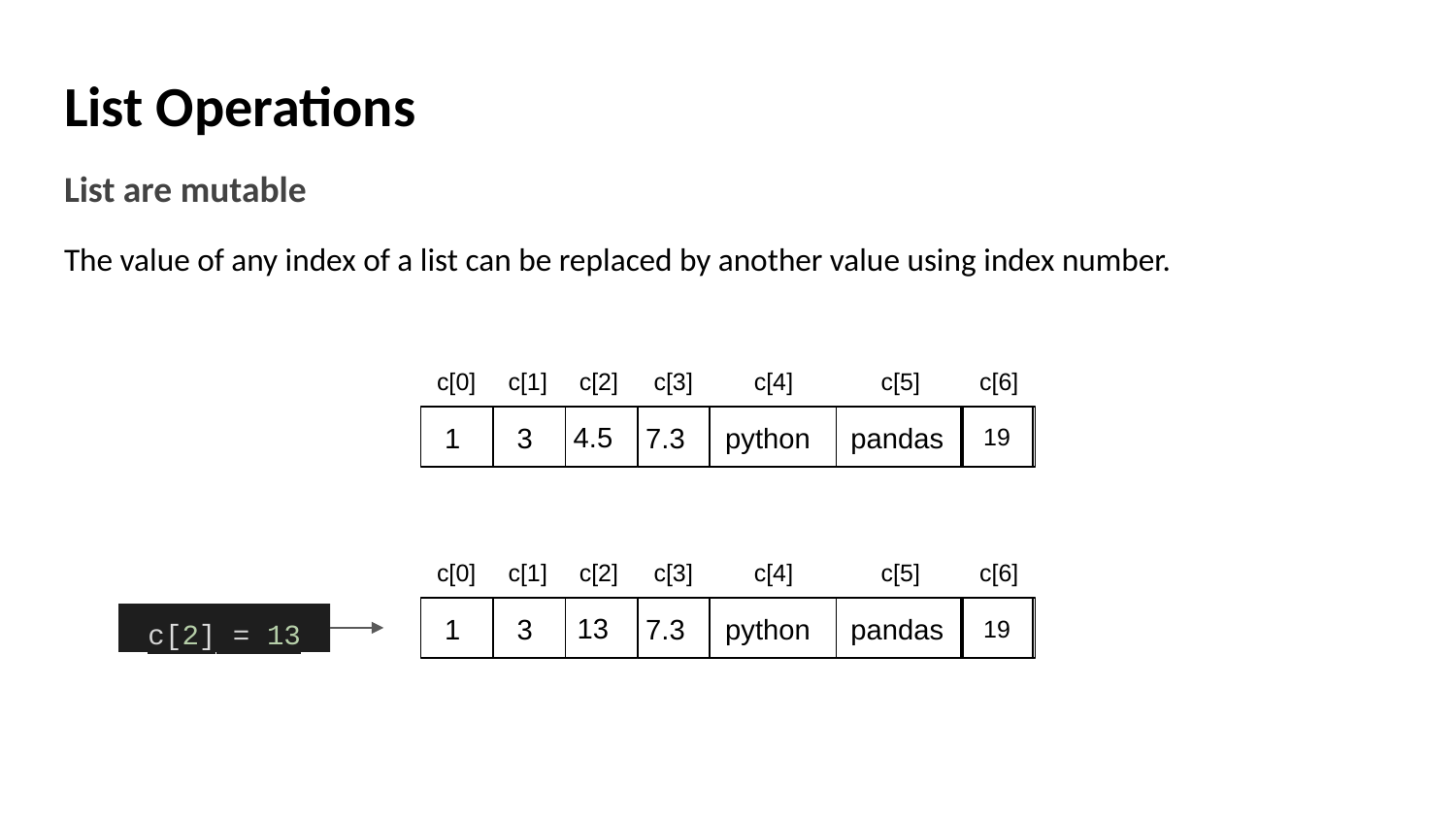

# List Operations
List are mutable
The value of any index of a list can be replaced by another value using index number.
c[0]
c[1]
c[2]
c[3]
c[4]
c[5]
c[6]

19
4.5
1
3
7.3
python
pandas
c[0]
c[1]
c[2]
c[3]
c[4]
c[5]
c[6]

19

13
1
3
7.3
python
pandas
c[2] = 13